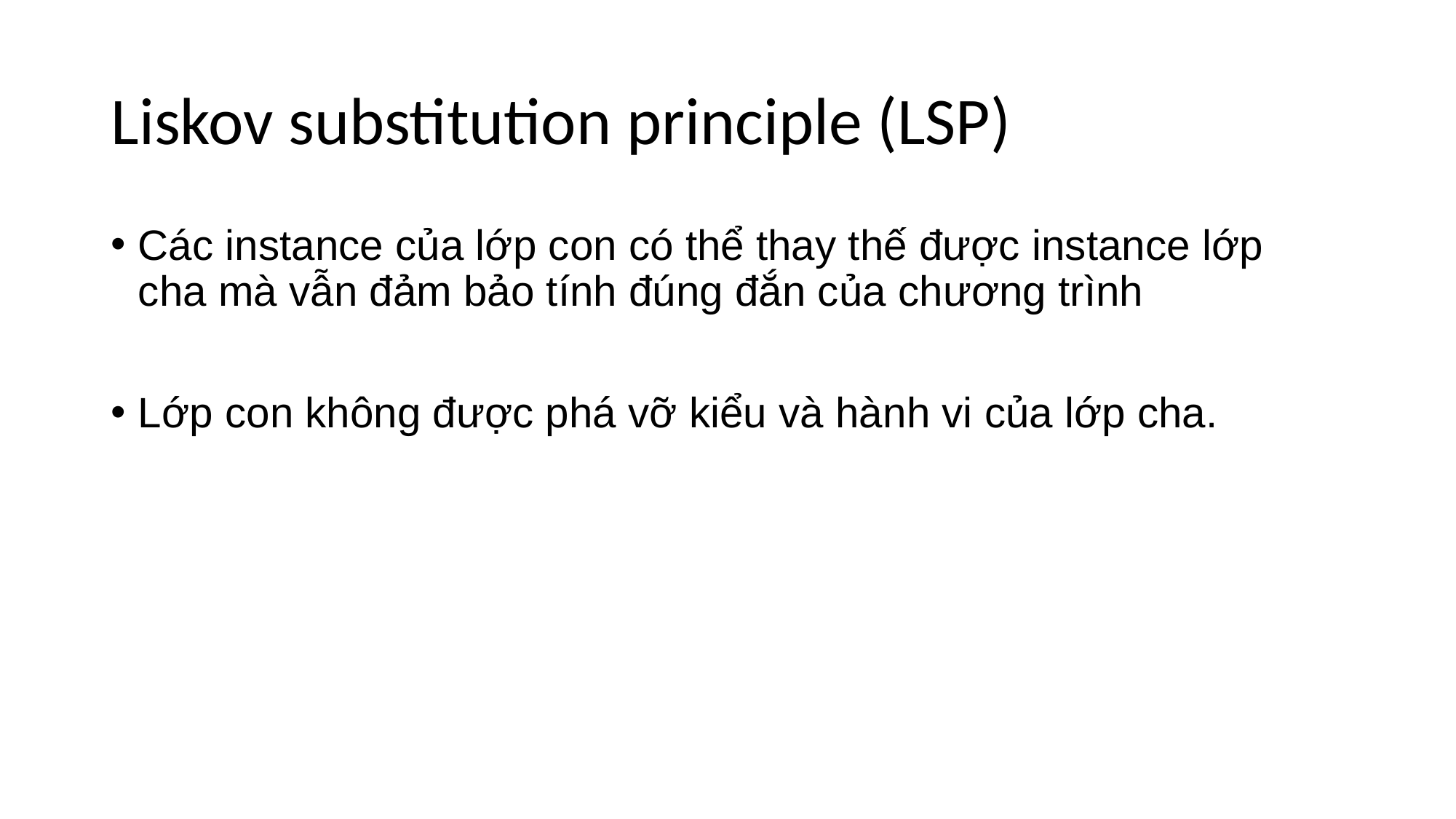

# Liskov substitution principle (LSP)
Các instance của lớp con có thể thay thế được instance lớp cha mà vẫn đảm bảo tính đúng đắn của chương trình

Lớp con không được phá vỡ kiểu và hành vi của lớp cha.